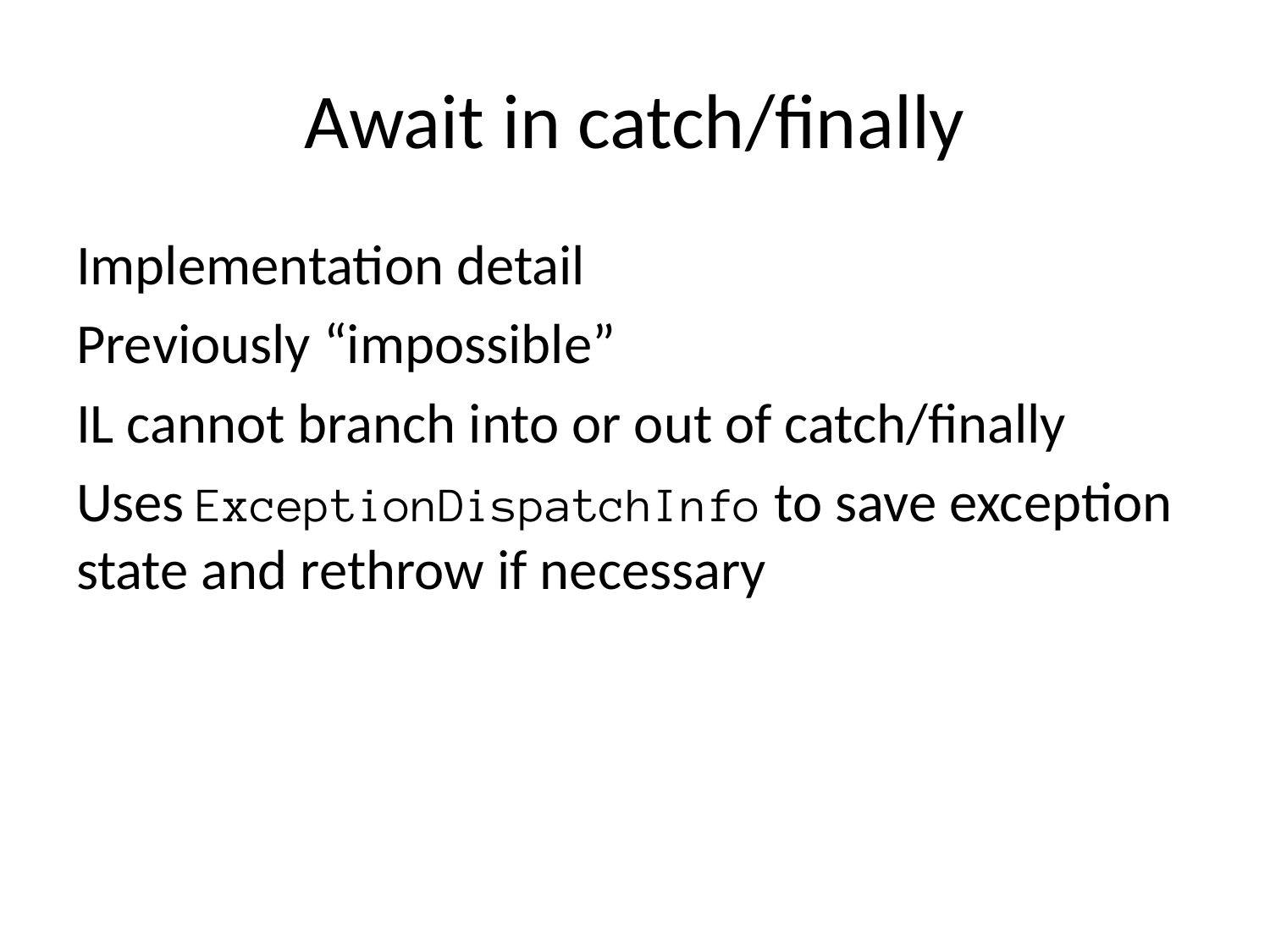

# Await in catch/finally
Implementation detail
Previously “impossible”
IL cannot branch into or out of catch/finally
Uses ExceptionDispatchInfo to save exception state and rethrow if necessary